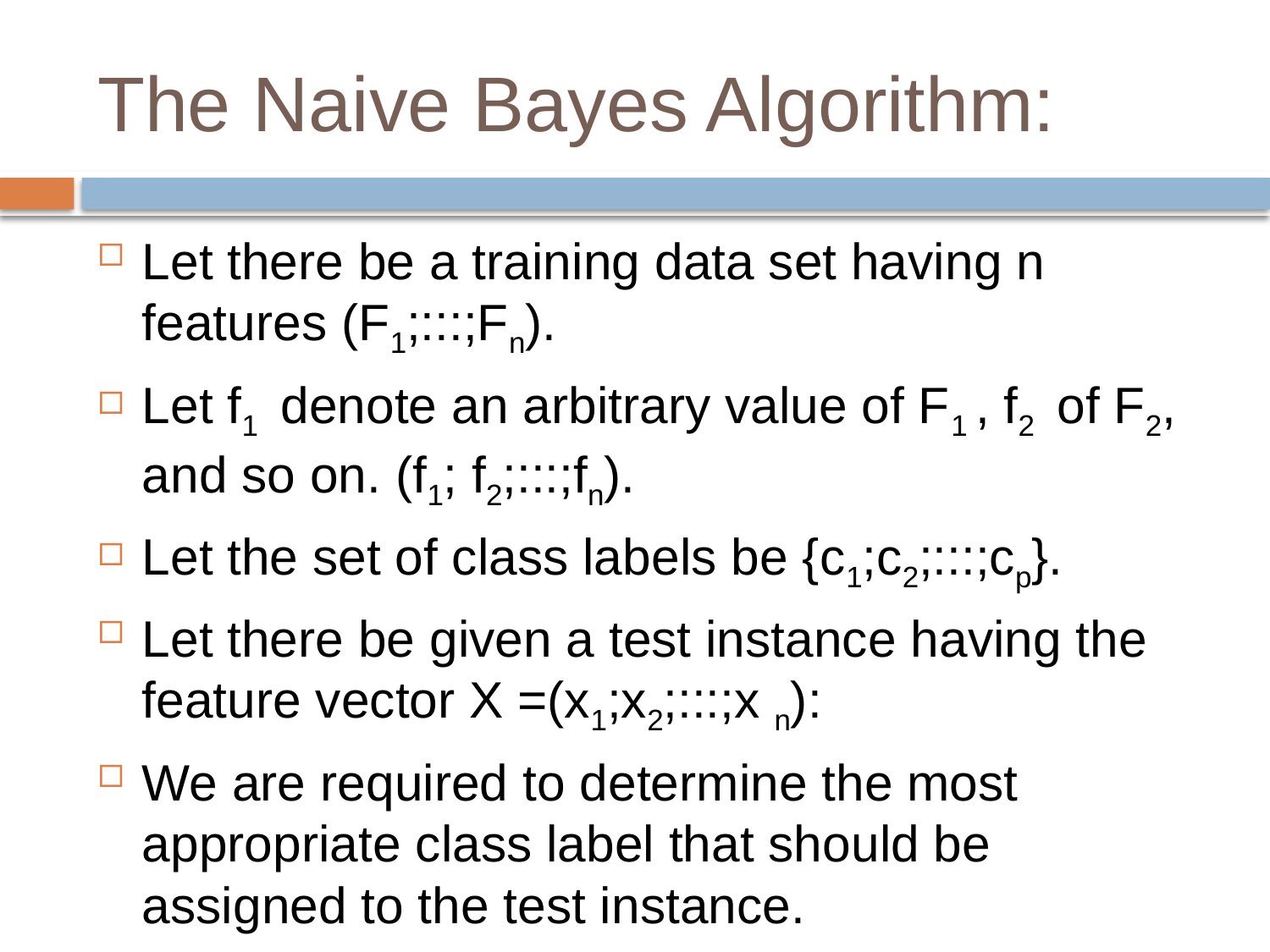

# The Naive Bayes Algorithm:
Let there be a training data set having n features (F1;:::;Fn).
Let f1  denote an arbitrary value of F1 , f2  of F2, and so on. (f1; f2;:::;fn).
Let the set of class labels be {c1;c2;:::;cp}.
Let there be given a test instance having the feature vector X =(x1;x2;:::;x n):
We are required to determine the most appropriate class label that should be assigned to the test instance.